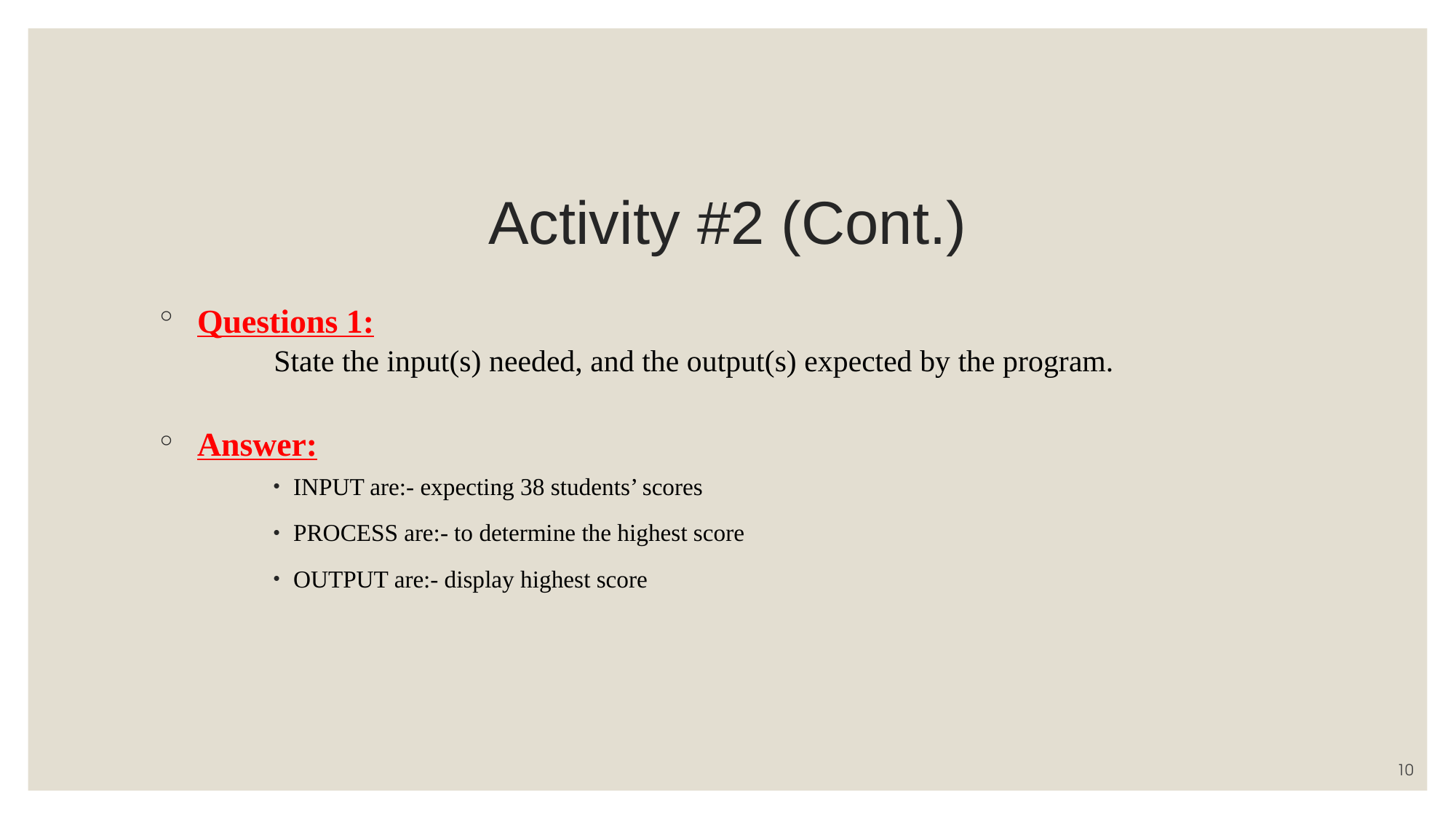

Activity #2 (Cont.)
Questions 1:
	 State the input(s) needed, and the output(s) expected by the program.

Answer:
INPUT are:- expecting 38 students’ scores
PROCESS are:- to determine the highest score
OUTPUT are:- display highest score
10